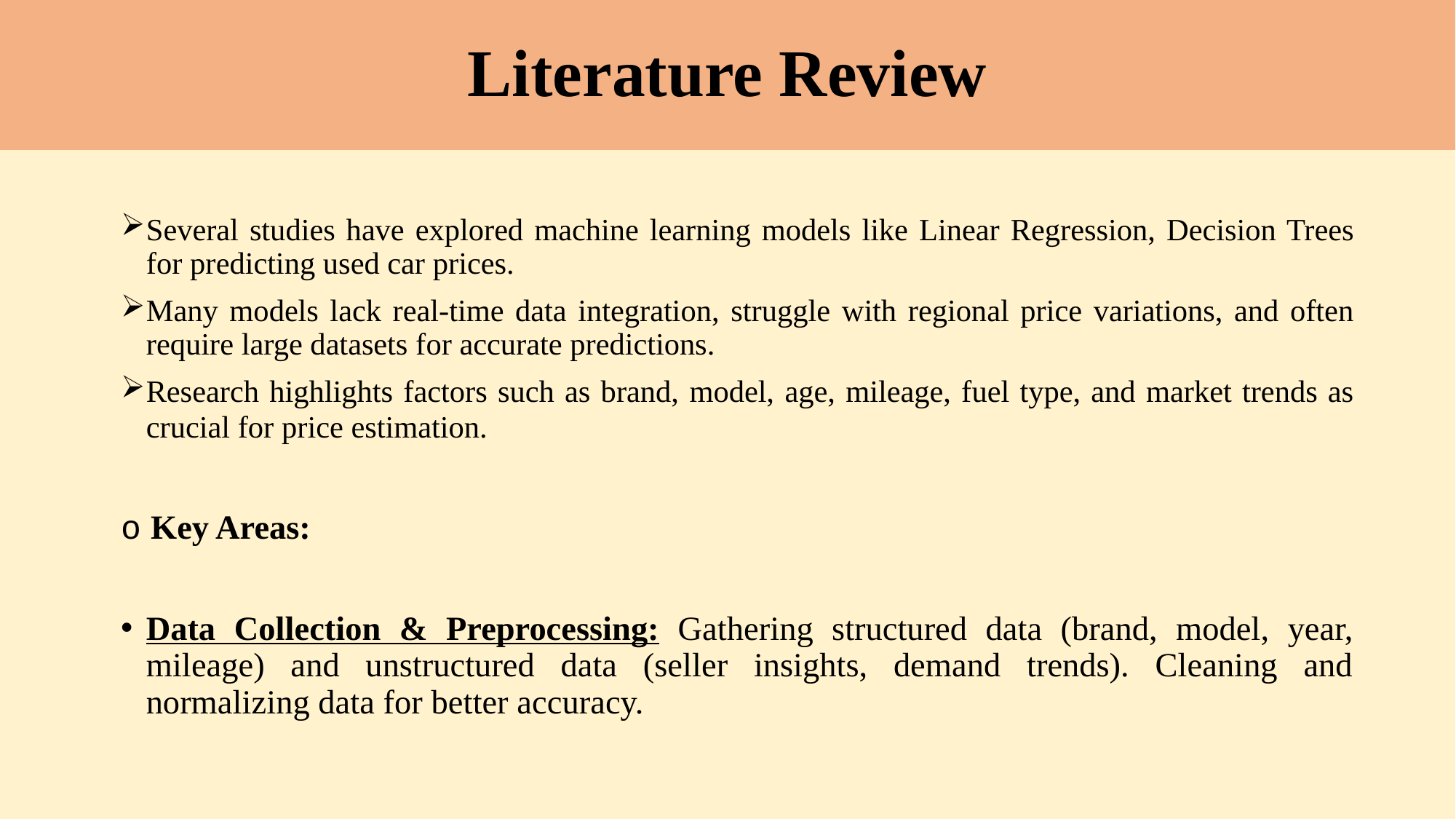

# Literature Review
Several studies have explored machine learning models like Linear Regression, Decision Trees for predicting used car prices.
Many models lack real-time data integration, struggle with regional price variations, and often require large datasets for accurate predictions.
Research highlights factors such as brand, model, age, mileage, fuel type, and market trends as crucial for price estimation.

o Key Areas:

Data Collection & Preprocessing: Gathering structured data (brand, model, year, mileage) and unstructured data (seller insights, demand trends). Cleaning and normalizing data for better accuracy.